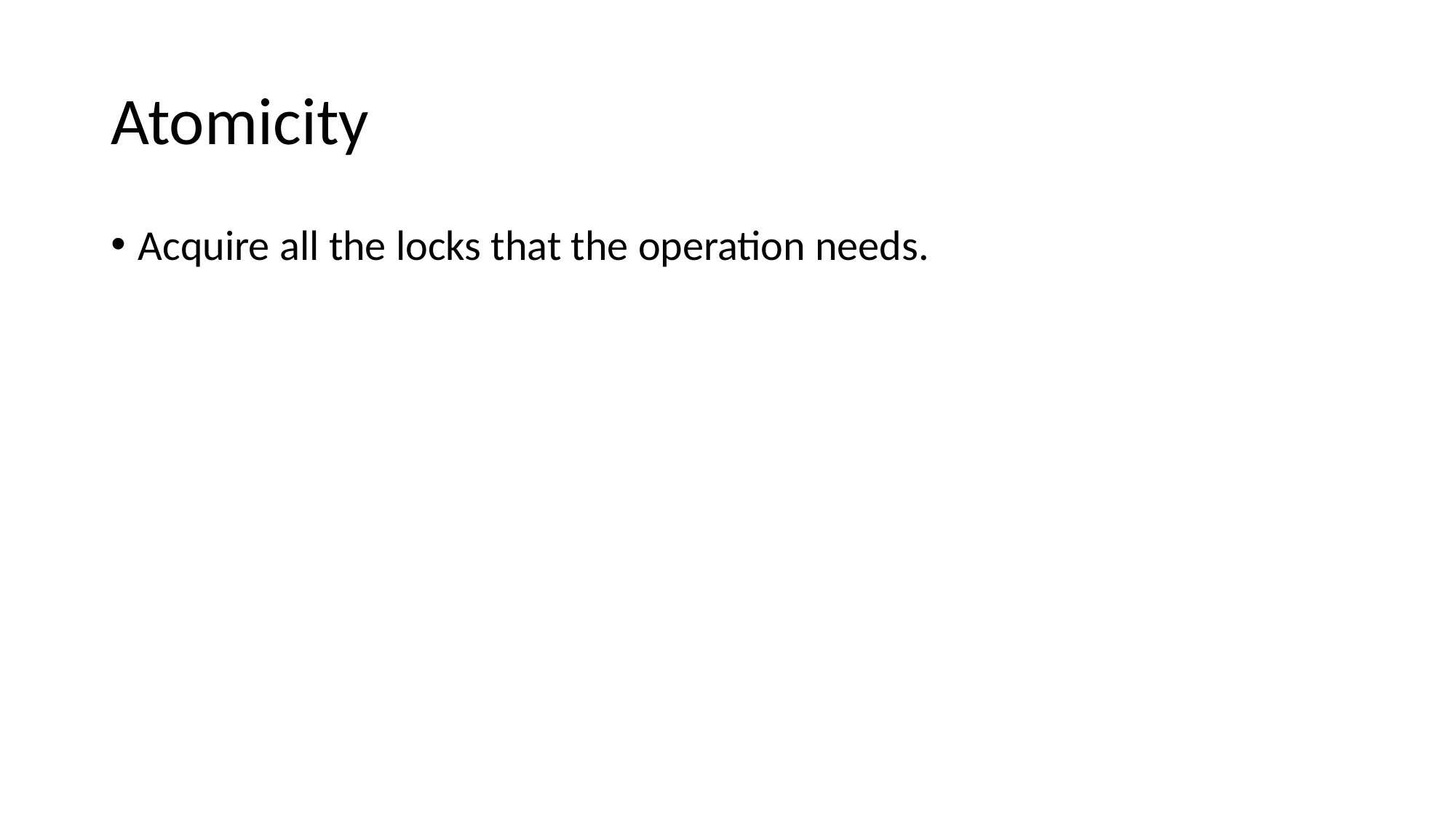

# Atomicity
Acquire all the locks that the operation needs.